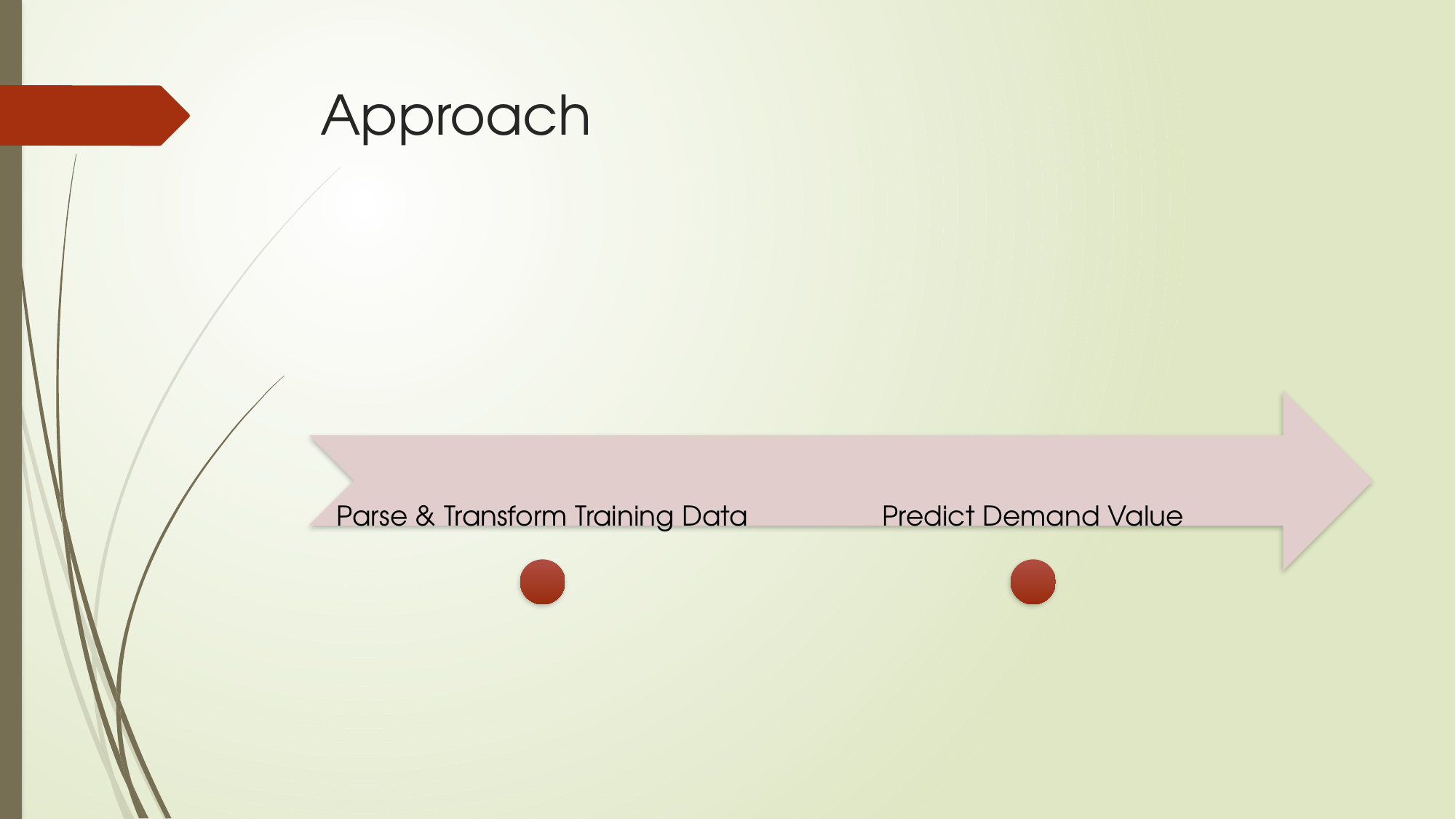

# Approach
Parse & Transform Training Data
Predict Demand Value